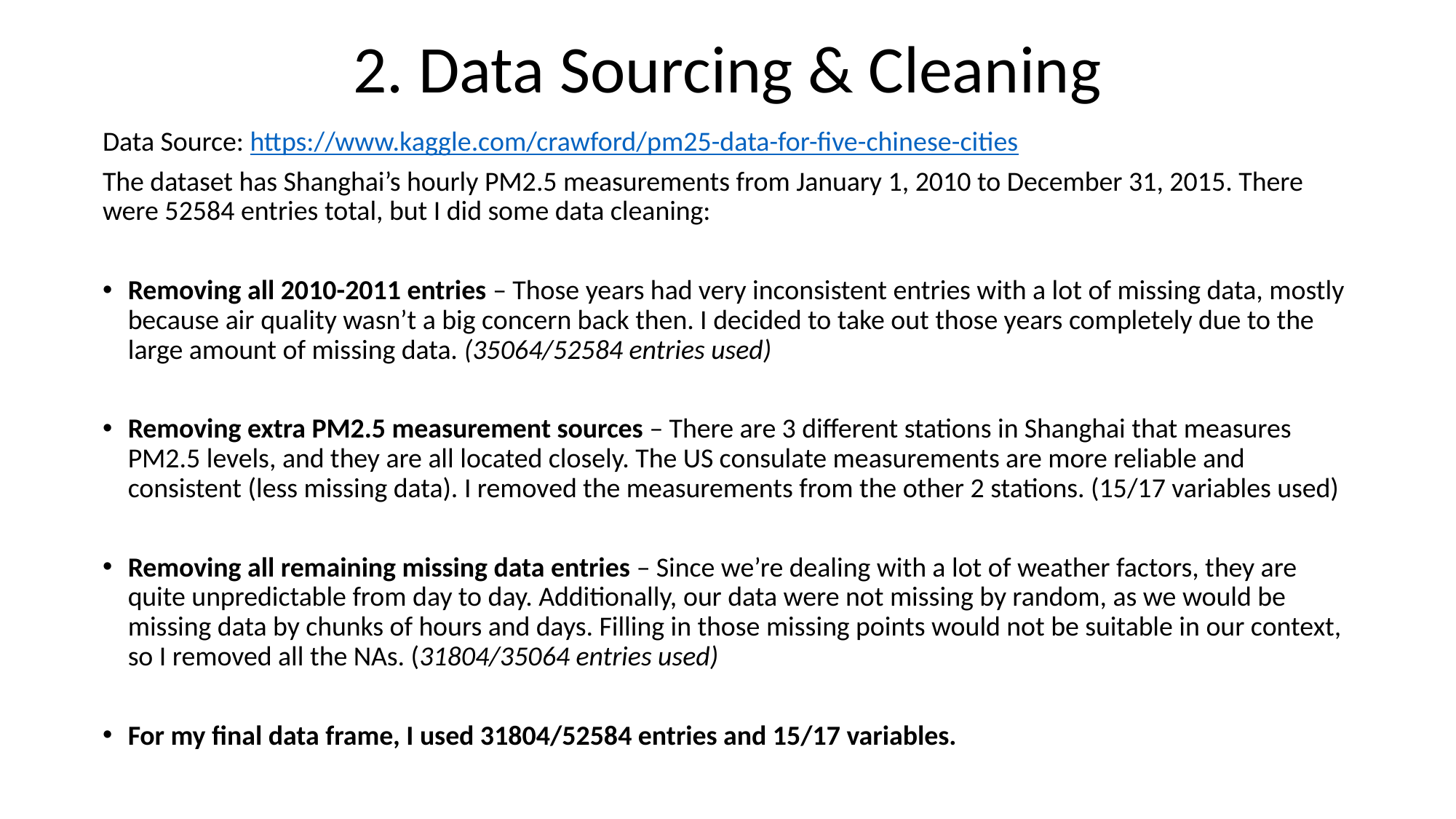

# 2. Data Sourcing & Cleaning
Data Source: https://www.kaggle.com/crawford/pm25-data-for-five-chinese-cities
The dataset has Shanghai’s hourly PM2.5 measurements from January 1, 2010 to December 31, 2015. There were 52584 entries total, but I did some data cleaning:

Removing all 2010-2011 entries – Those years had very inconsistent entries with a lot of missing data, mostly because air quality wasn’t a big concern back then. I decided to take out those years completely due to the large amount of missing data. (35064/52584 entries used)

Removing extra PM2.5 measurement sources – There are 3 different stations in Shanghai that measures PM2.5 levels, and they are all located closely. The US consulate measurements are more reliable and consistent (less missing data). I removed the measurements from the other 2 stations. (15/17 variables used)

Removing all remaining missing data entries – Since we’re dealing with a lot of weather factors, they are quite unpredictable from day to day. Additionally, our data were not missing by random, as we would be missing data by chunks of hours and days. Filling in those missing points would not be suitable in our context, so I removed all the NAs. (31804/35064 entries used)

For my final data frame, I used 31804/52584 entries and 15/17 variables.